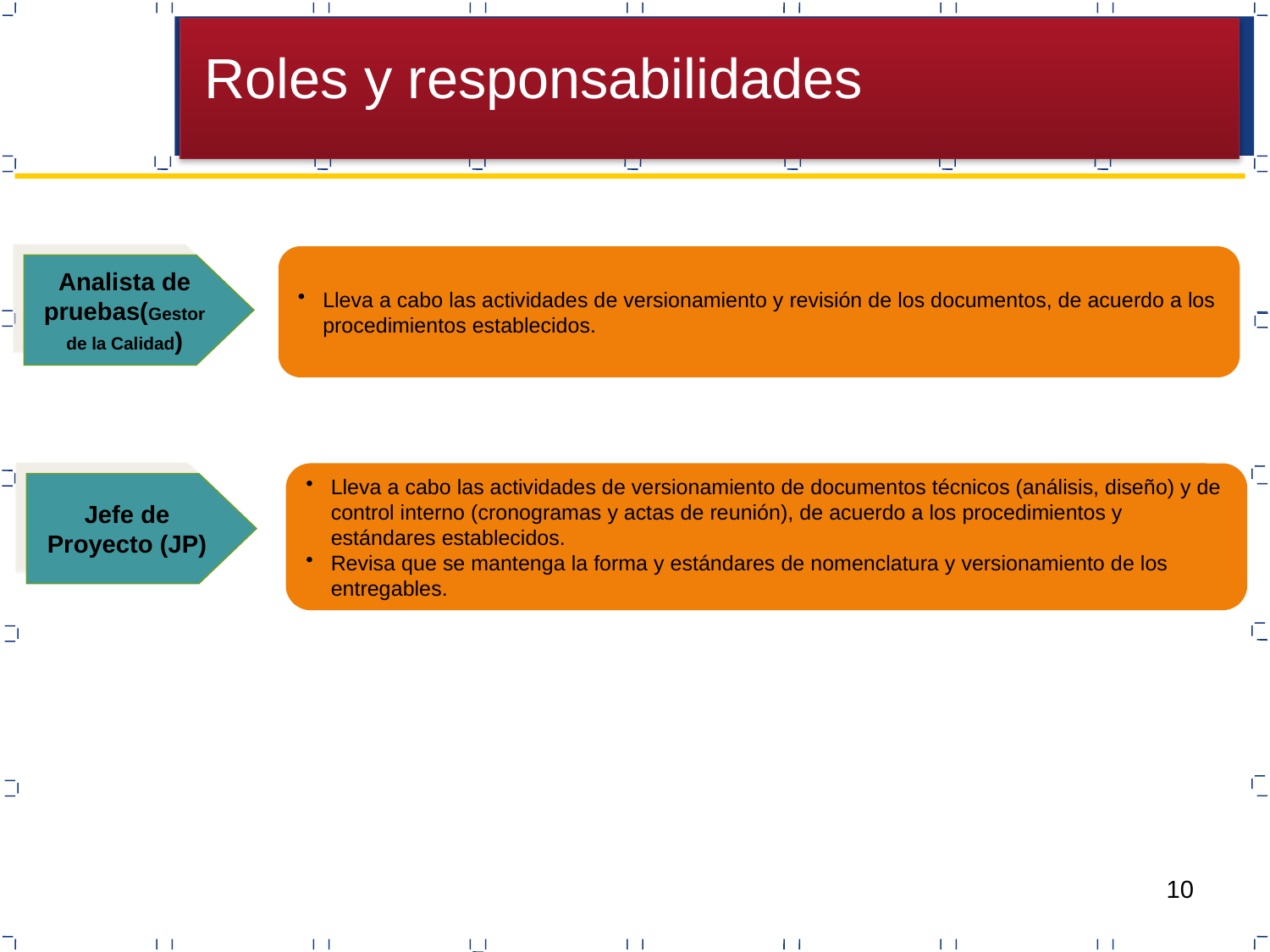

Roles y responsabilidades

Lleva a cabo las actividades de versionamiento y revisión de los documentos, de acuerdo a los procedimientos establecidos.
Analista de pruebas(Gestor de la Calidad)
Lleva a cabo las actividades de versionamiento de documentos técnicos (análisis, diseño) y de control interno (cronogramas y actas de reunión), de acuerdo a los procedimientos y estándares establecidos.
Revisa que se mantenga la forma y estándares de nomenclatura y versionamiento de los entregables.
Jefe de Proyecto (JP)